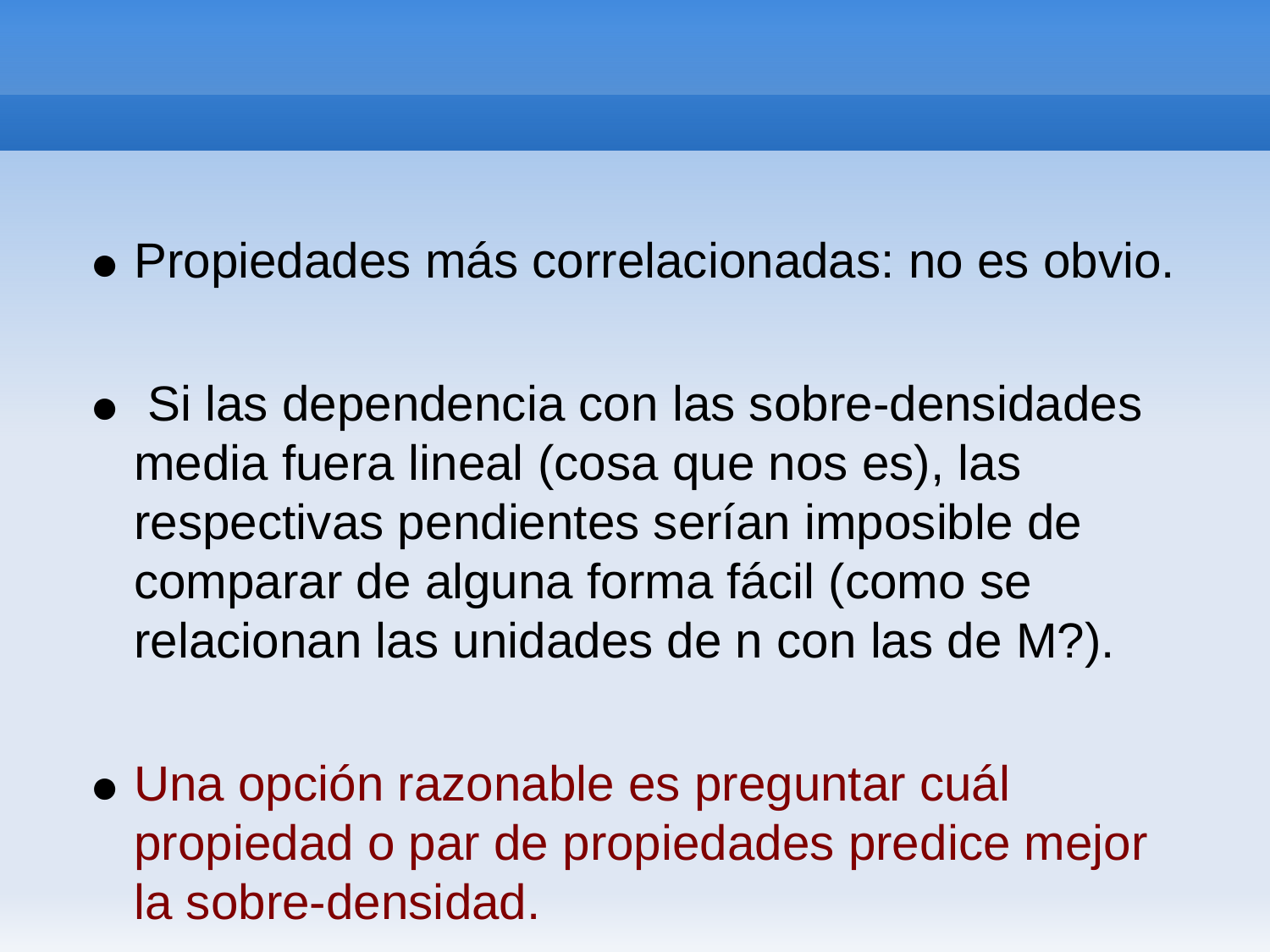

#
Propiedades más correlacionadas: no es obvio.

 Si las dependencia con las sobre-densidades media fuera lineal (cosa que nos es), las respectivas pendientes serían imposible de comparar de alguna forma fácil (como se relacionan las unidades de n con las de M?).

Una opción razonable es preguntar cuál propiedad o par de propiedades predice mejor la sobre-densidad.